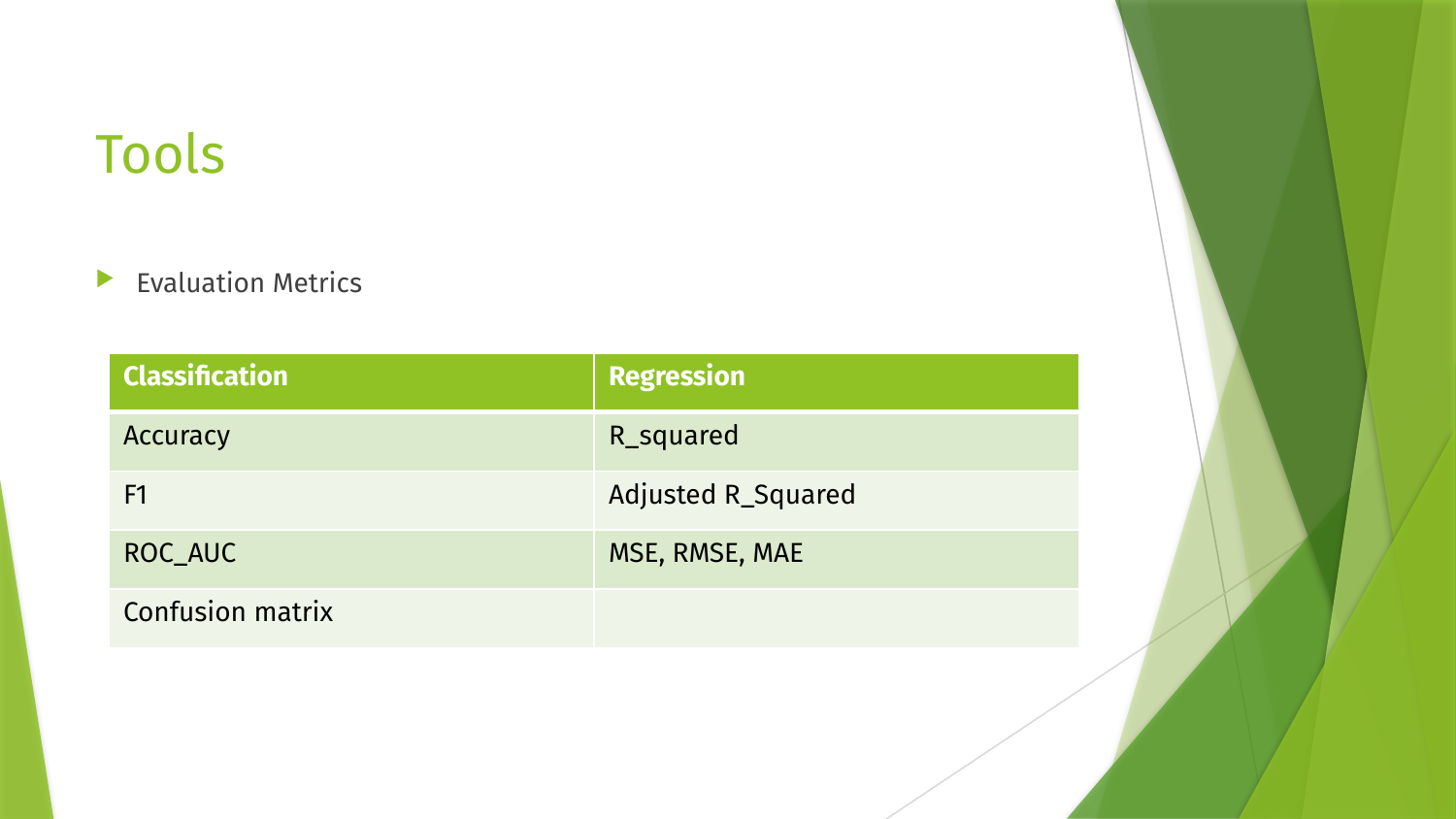

# Tools
Evaluation Metrics
| Classification | Regression |
| --- | --- |
| Accuracy | R\_squared |
| F1 | Adjusted R\_Squared |
| ROC\_AUC | MSE, RMSE, MAE |
| Confusion matrix |  |